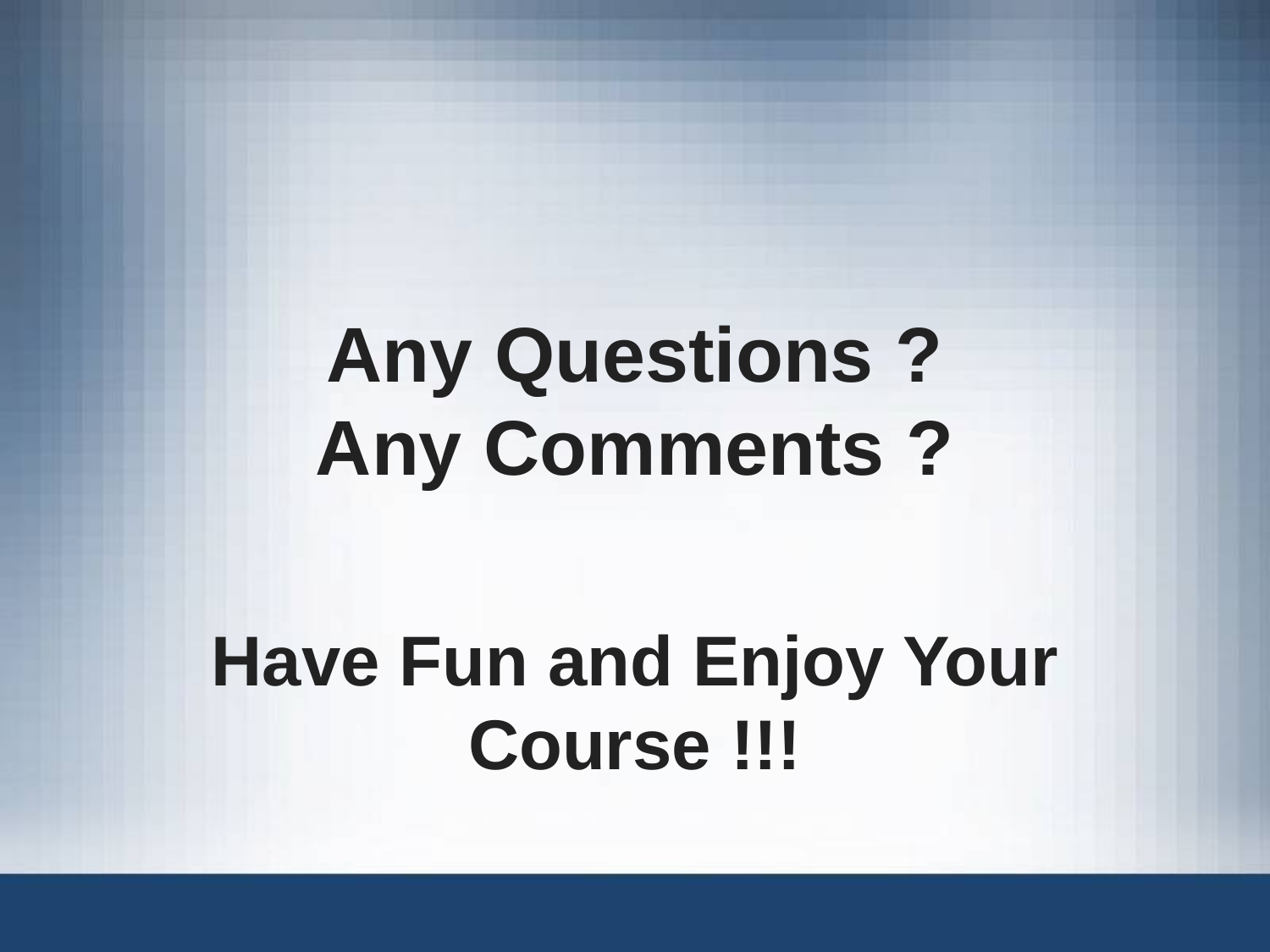

# Any Questions ? Any Comments ?

Have Fun and Enjoy Your Course !!!